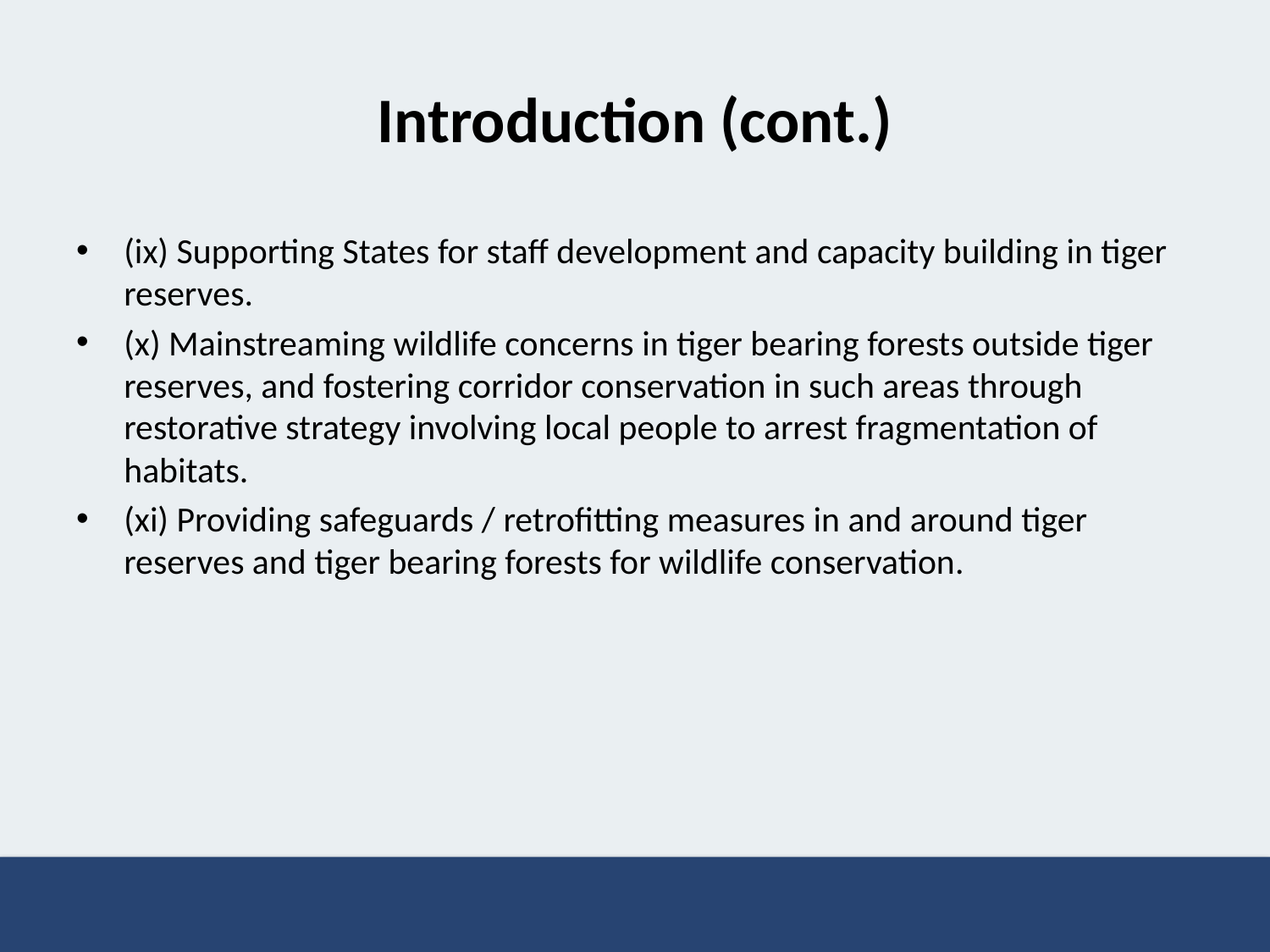

# Introduction (cont.)
(ix) Supporting States for staff development and capacity building in tiger reserves.
(x) Mainstreaming wildlife concerns in tiger bearing forests outside tiger reserves, and fostering corridor conservation in such areas through restorative strategy involving local people to arrest fragmentation of habitats.
(xi) Providing safeguards / retrofitting measures in and around tiger reserves and tiger bearing forests for wildlife conservation.